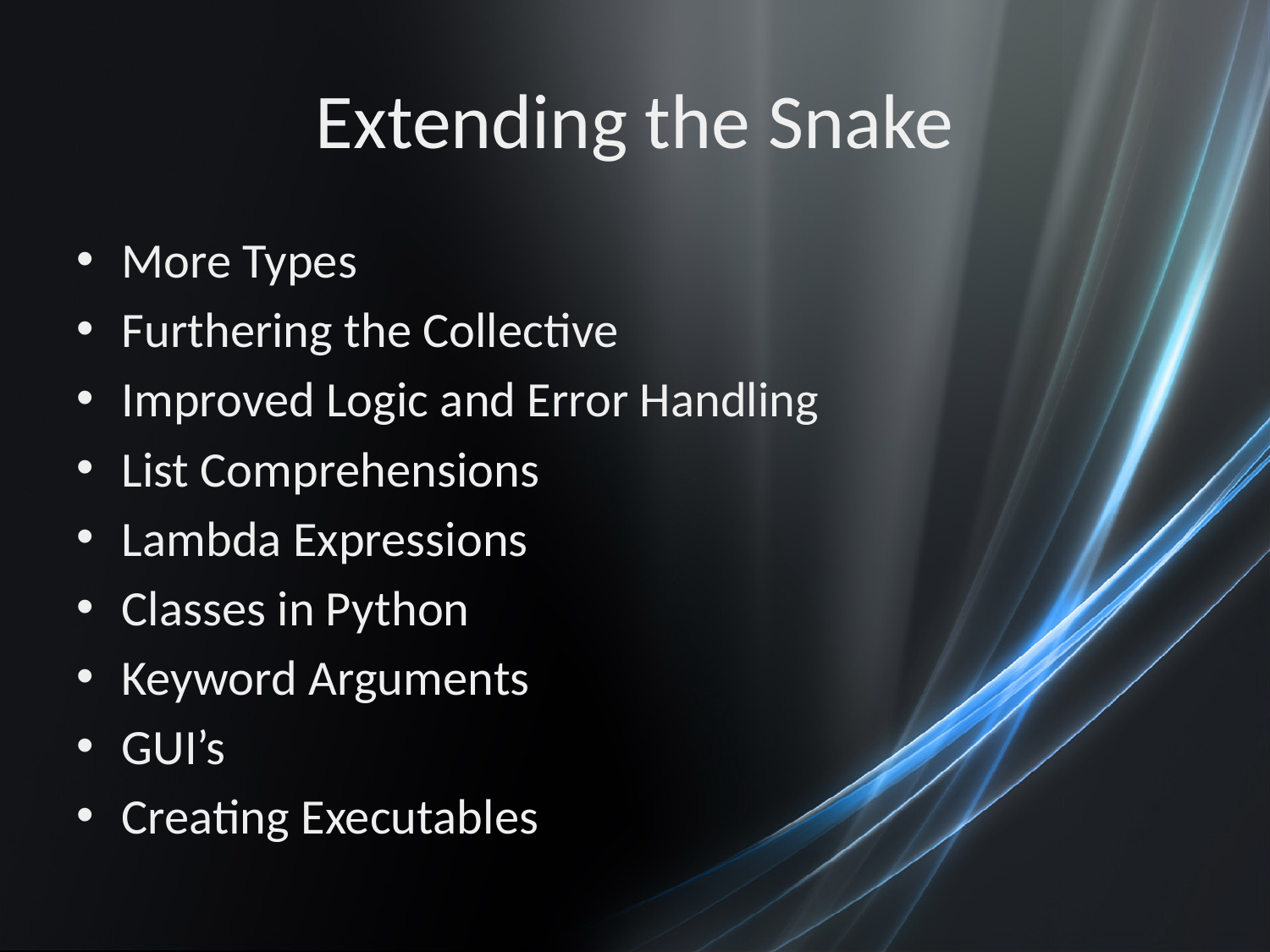

# Extending the Snake
More Types
Furthering the Collective
Improved Logic and Error Handling
List Comprehensions
Lambda Expressions
Classes in Python
Keyword Arguments
GUI’s
Creating Executables